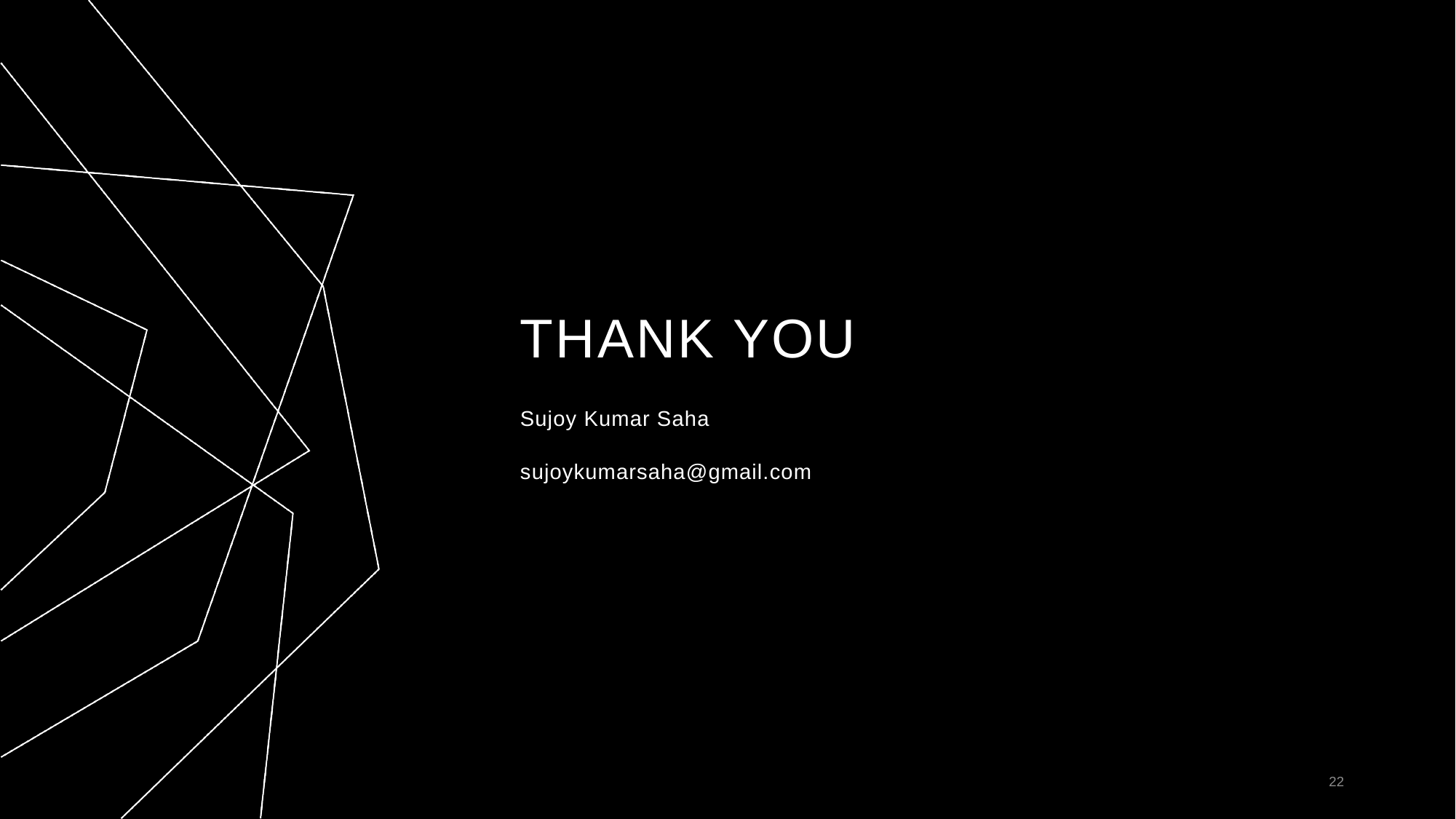

# THANK YOU
Sujoy Kumar Saha
sujoykumarsaha@gmail.com

22